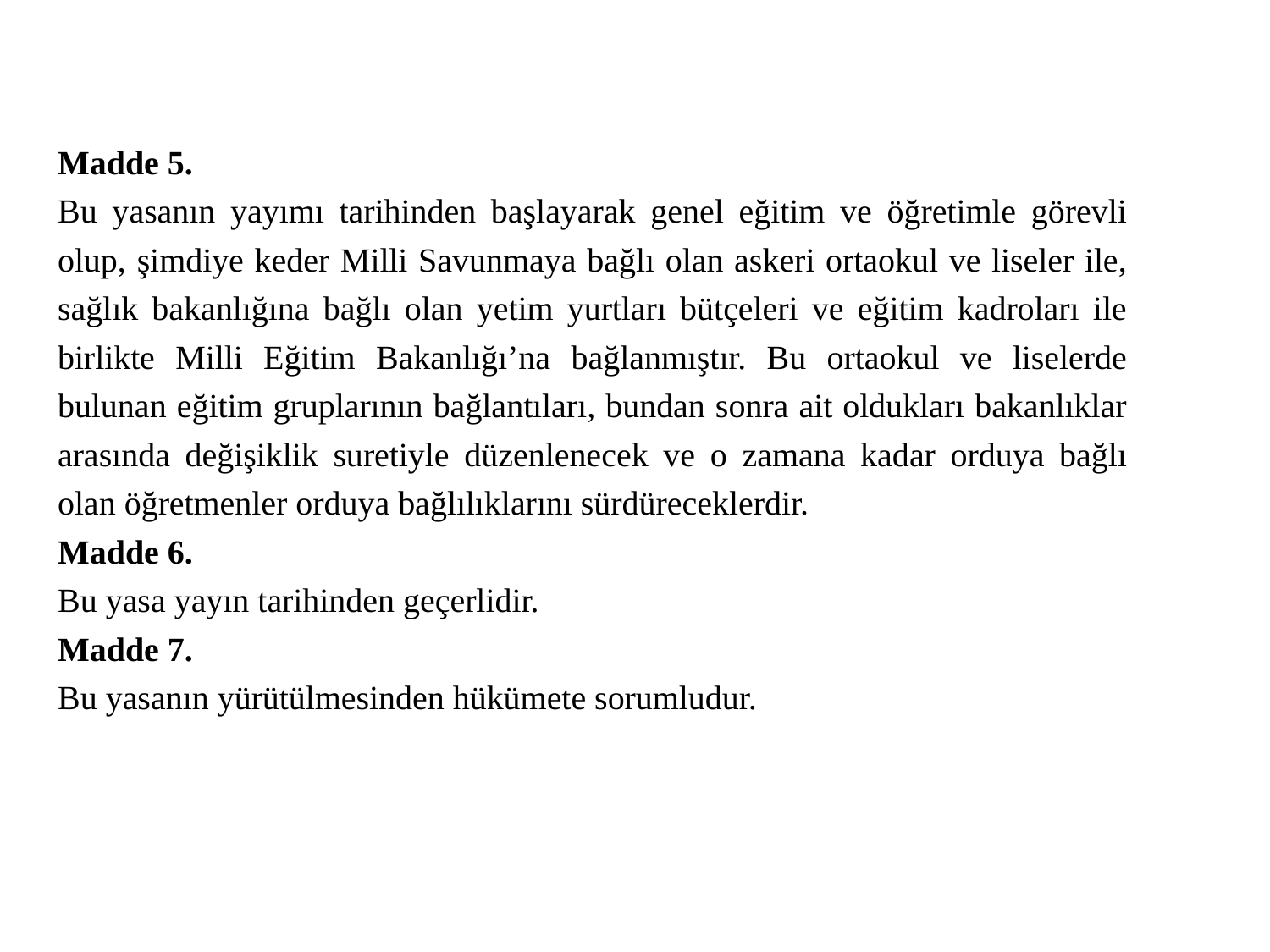

Madde 5.
Bu yasanın yayımı tarihinden başlayarak genel eğitim ve öğretimle görevli olup, şimdiye keder Milli Savunmaya bağlı olan askeri ortaokul ve liseler ile, sağlık bakanlığına bağlı olan yetim yurtları bütçeleri ve eğitim kadroları ile birlikte Milli Eğitim Bakanlığı’na bağlanmıştır. Bu ortaokul ve liselerde bulunan eğitim gruplarının bağlantıları, bundan sonra ait oldukları bakanlıklar arasında değişiklik suretiyle düzenlenecek ve o zamana kadar orduya bağlı olan öğretmenler orduya bağlılıklarını sürdüreceklerdir.
Madde 6.
Bu yasa yayın tarihinden geçerlidir.
Madde 7.
Bu yasanın yürütülmesinden hükümete sorumludur.